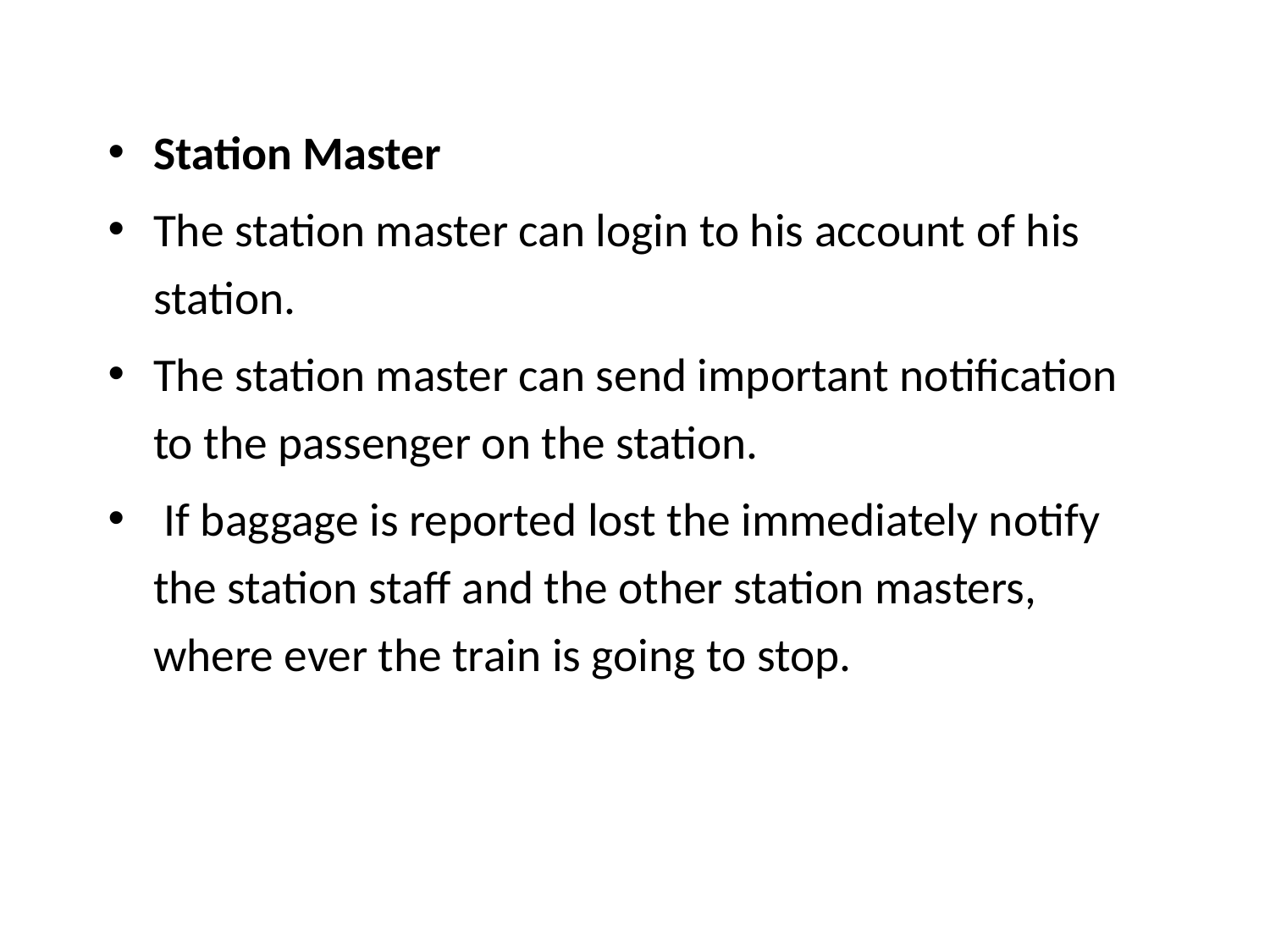

Station Master
The station master can login to his account of his station.
The station master can send important notification to the passenger on the station.
 If baggage is reported lost the immediately notify the station staff and the other station masters, where ever the train is going to stop.